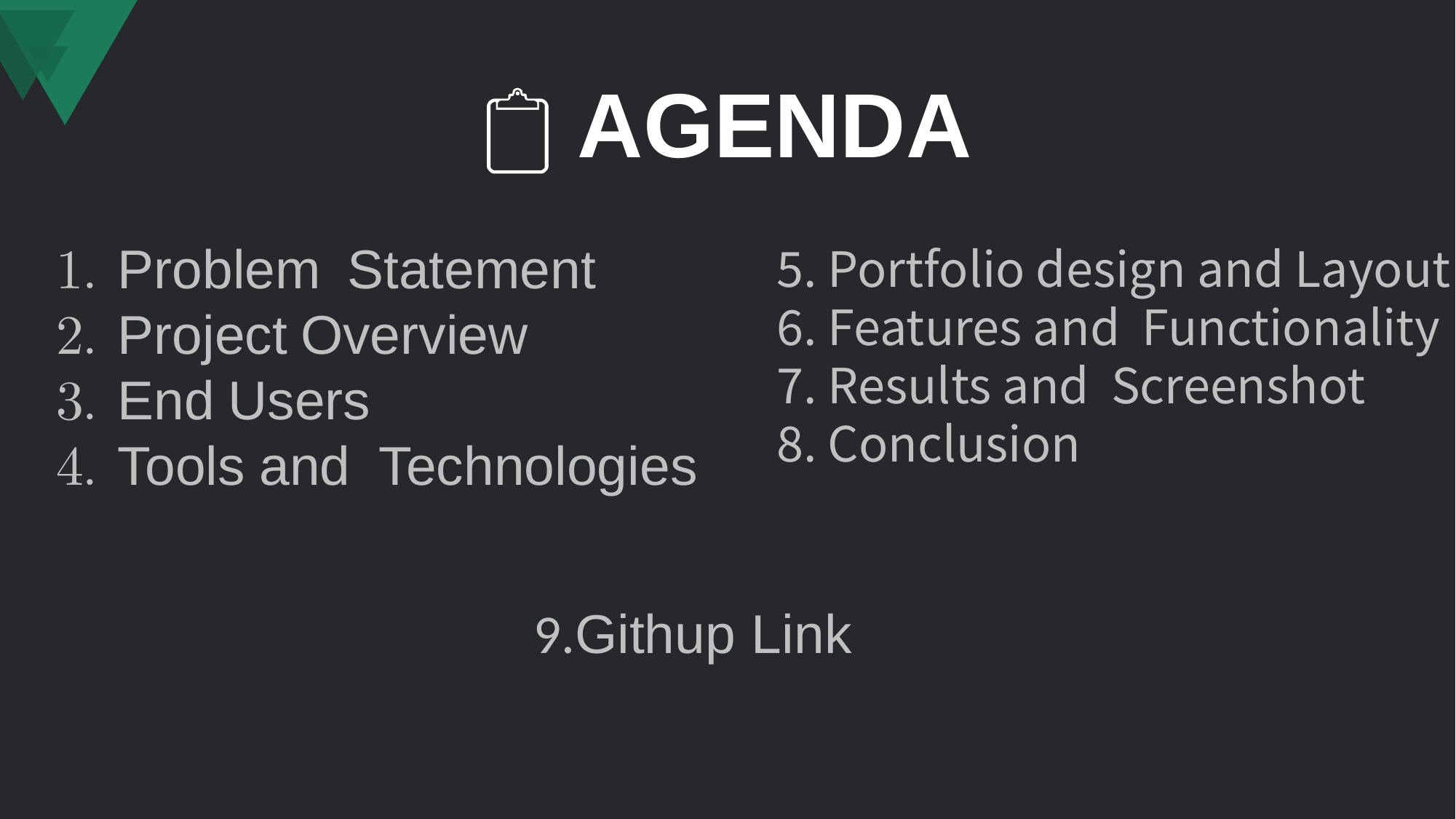

# 📋 AGENDA
Problem  Statement
Project Overview
End Users
Tools and  Technologies
5. Portfolio design and Layout
6. Features and  Functionality
7. Results and  Screenshot
8. Conclusion

9.Githup Link